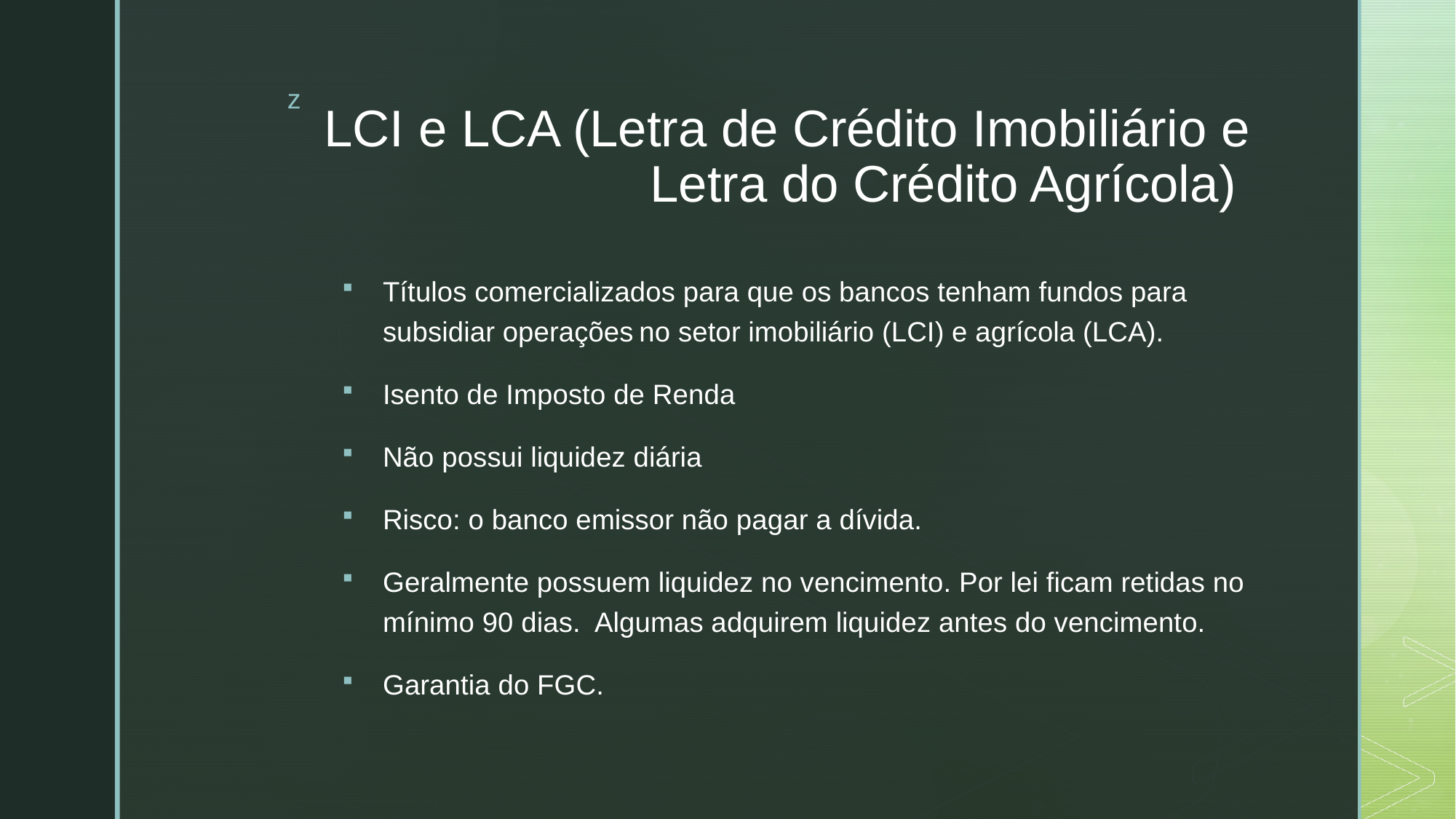

# LCI e LCA (Letra de Crédito Imobiliário e Letra do Crédito Agrícola)
Títulos comercializados para que os bancos tenham fundos para subsidiar operações no setor imobiliário (LCI) e agrícola (LCA).
Isento de Imposto de Renda
Não possui liquidez diária
Risco: o banco emissor não pagar a dívida.
Geralmente possuem liquidez no vencimento. Por lei ficam retidas no mínimo 90 dias.  Algumas adquirem liquidez antes do vencimento.
Garantia do FGC.